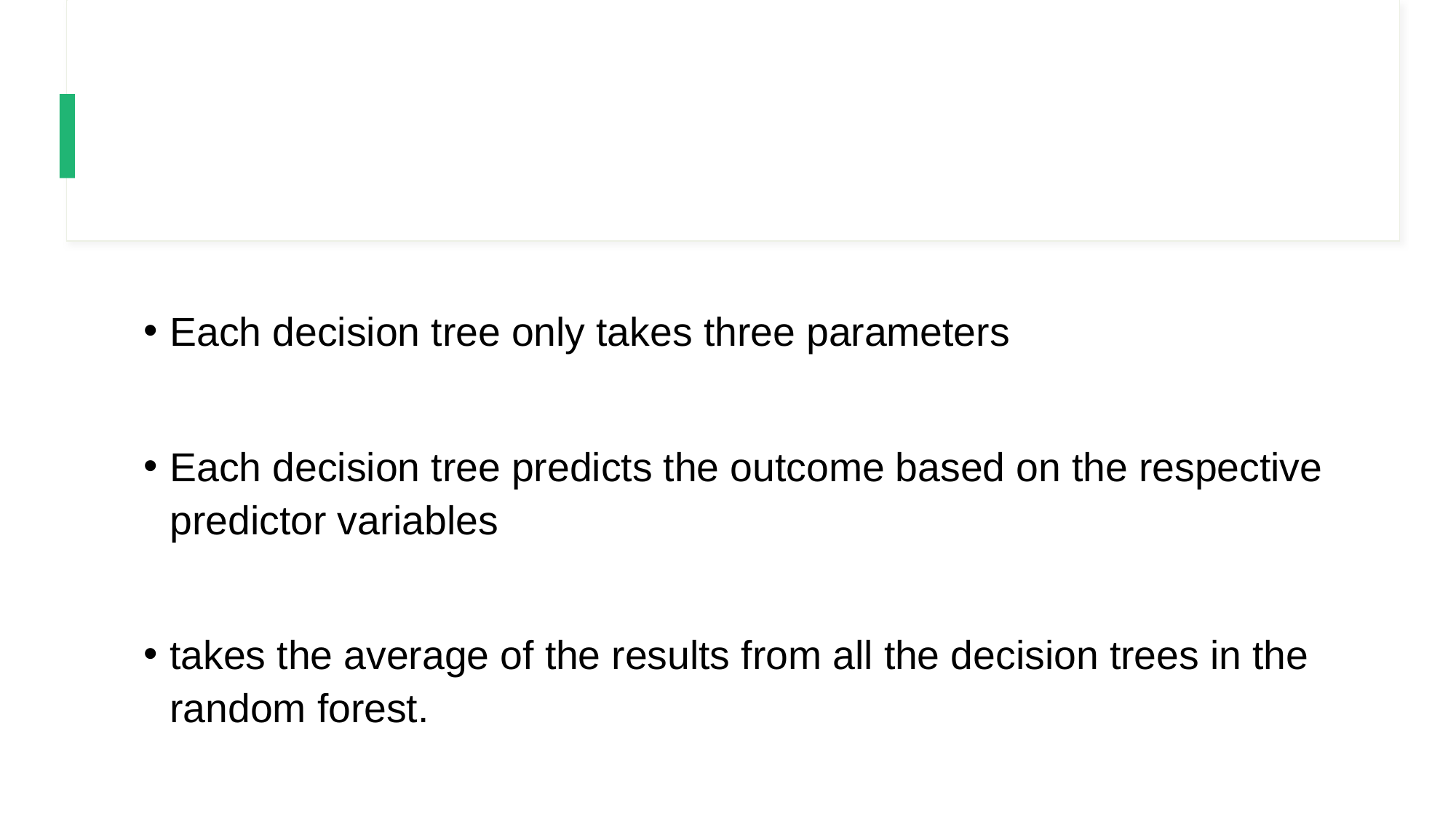

#
Each decision tree only takes three parameters

Each decision tree predicts the outcome based on the respective predictor variables

takes the average of the results from all the decision trees in the random forest.